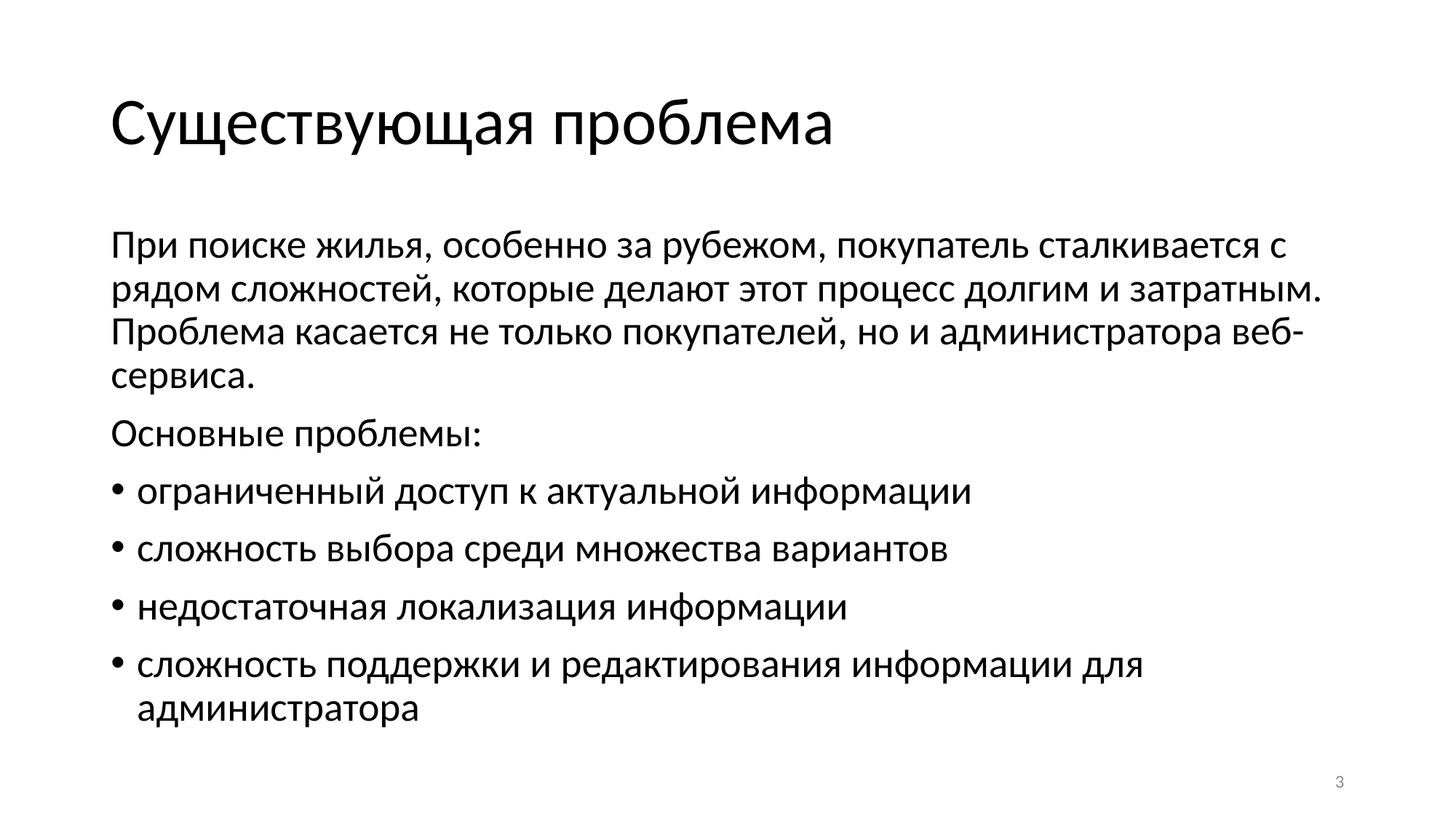

# Существующая проблема
При поиске жилья, особенно за рубежом, покупатель сталкивается с рядом сложностей, которые делают этот процесс долгим и затратным. Проблема касается не только покупателей, но и администратора веб-сервиса.
Основные проблемы:
ограниченный доступ к актуальной информации
сложность выбора среди множества вариантов
недостаточная локализация информации
сложность поддержки и редактирования информации для администратора
3